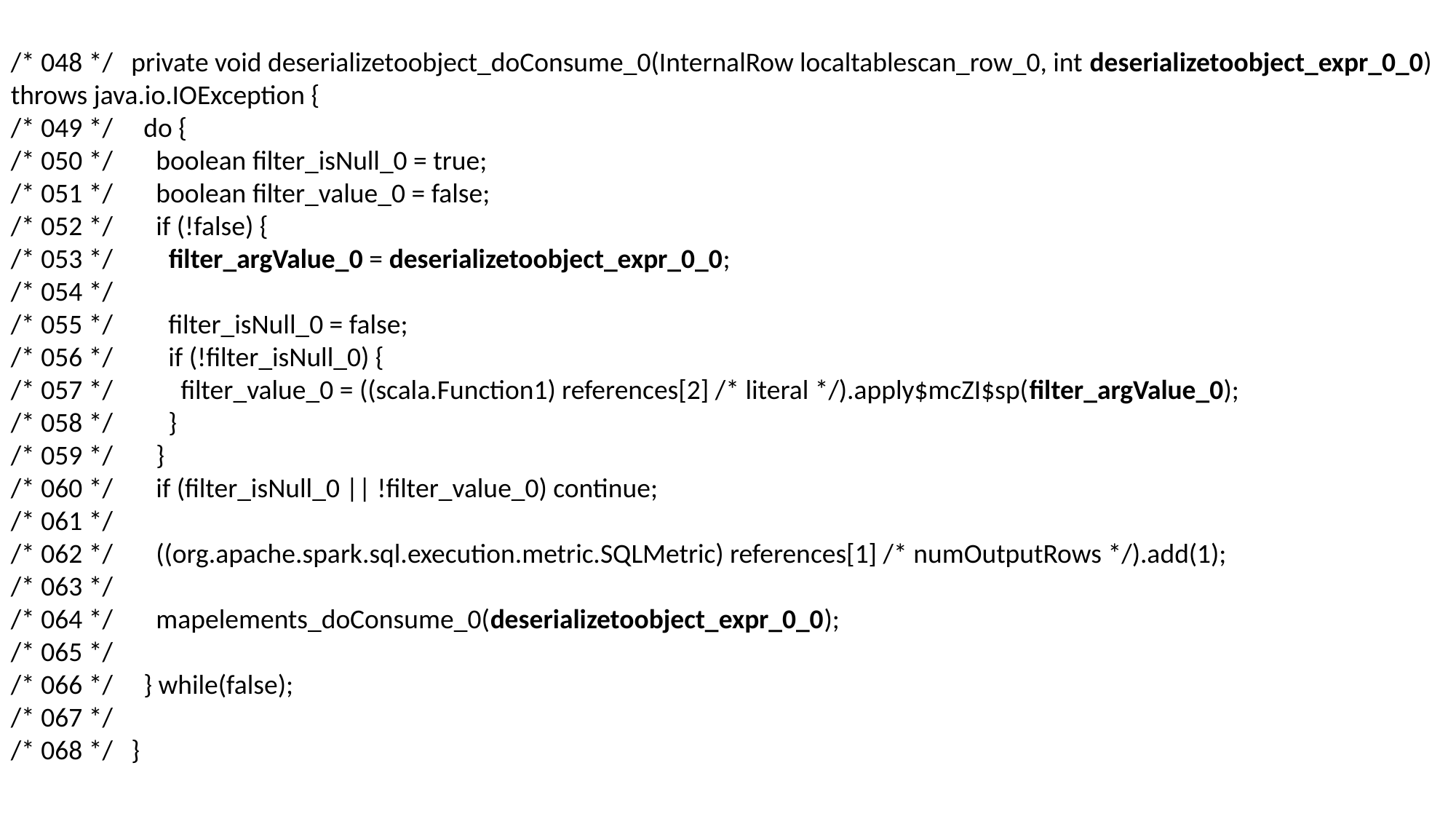

/* 048 */   private void deserializetoobject_doConsume_0(InternalRow localtablescan_row_0, int deserializetoobject_expr_0_0) throws java.io.IOException {
/* 049 */     do {
/* 050 */       boolean filter_isNull_0 = true;
/* 051 */       boolean filter_value_0 = false;
/* 052 */       if (!false) {
/* 053 */         filter_argValue_0 = deserializetoobject_expr_0_0;
/* 054 */
/* 055 */         filter_isNull_0 = false;
/* 056 */         if (!filter_isNull_0) {
/* 057 */           filter_value_0 = ((scala.Function1) references[2] /* literal */).apply$mcZI$sp(filter_argValue_0);
/* 058 */         }
/* 059 */       }
/* 060 */       if (filter_isNull_0 || !filter_value_0) continue;
/* 061 */
/* 062 */       ((org.apache.spark.sql.execution.metric.SQLMetric) references[1] /* numOutputRows */).add(1);
/* 063 */
/* 064 */       mapelements_doConsume_0(deserializetoobject_expr_0_0);
/* 065 */
/* 066 */     } while(false);
/* 067 */
/* 068 */   }